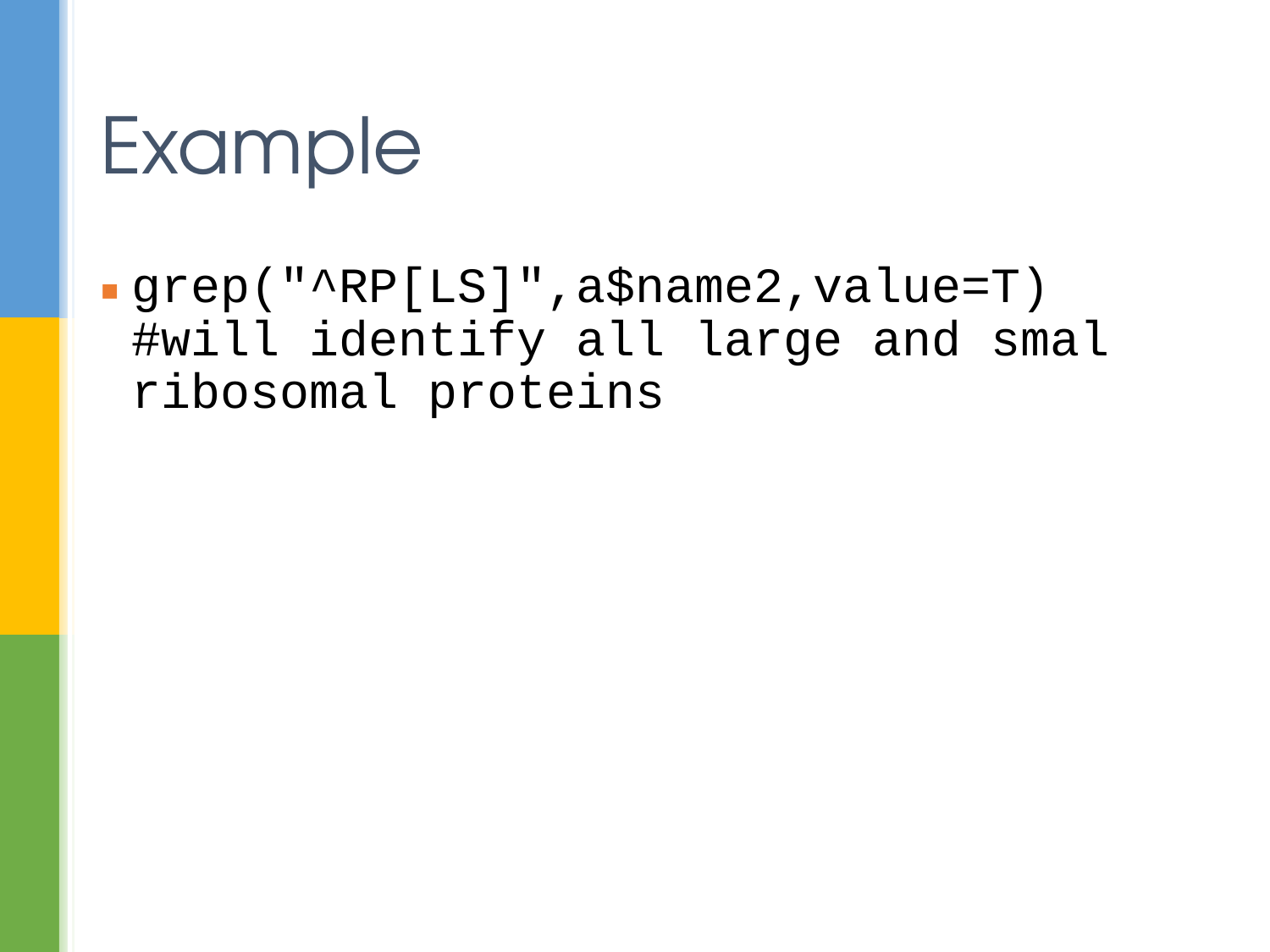

# Example
grep("^RP[LS]",a$name2,value=T) #will identify all large and smal ribosomal proteins